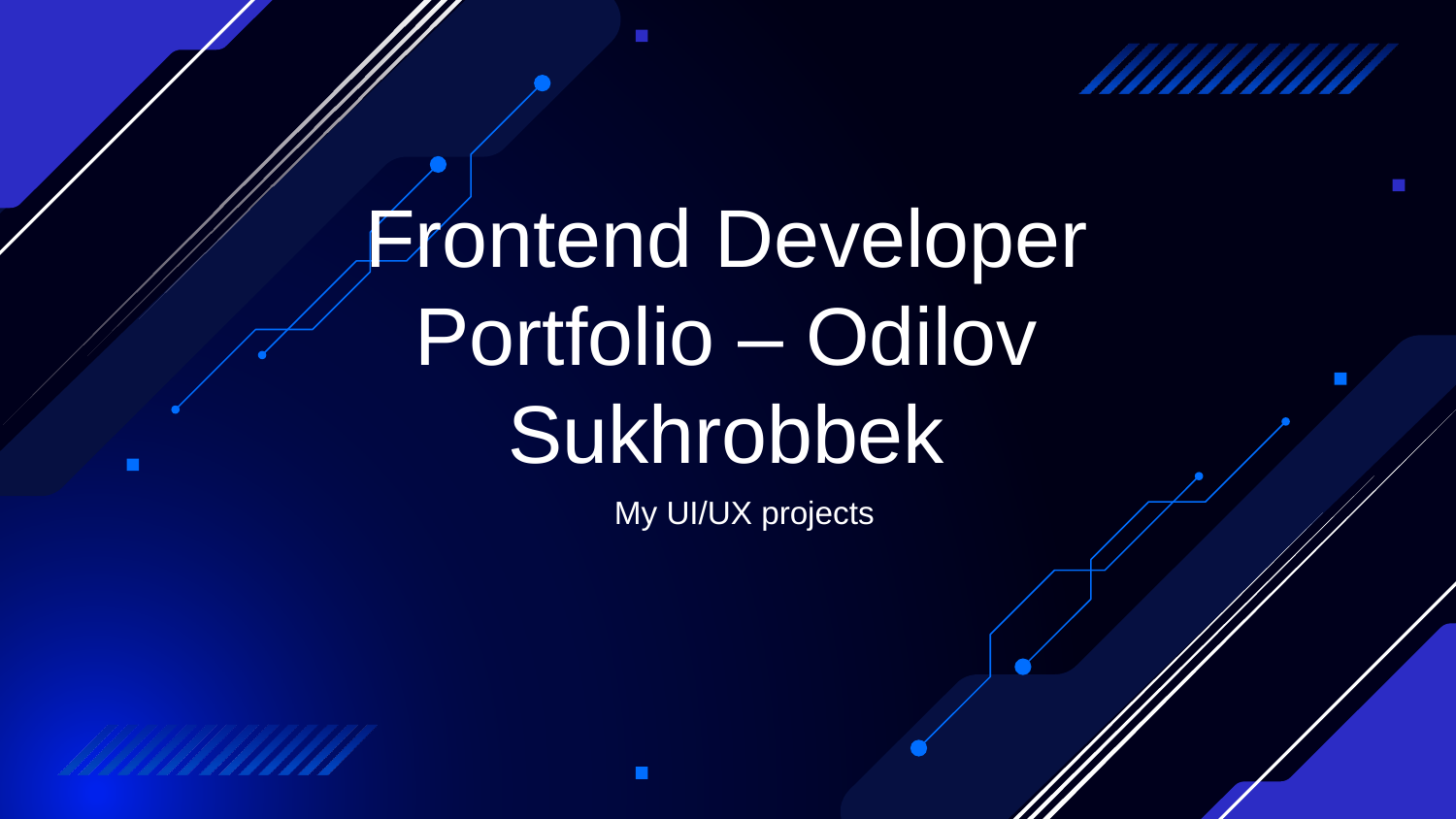

# Frontend Developer Portfolio – Odilov Sukhrobbek
My UI/UX projects